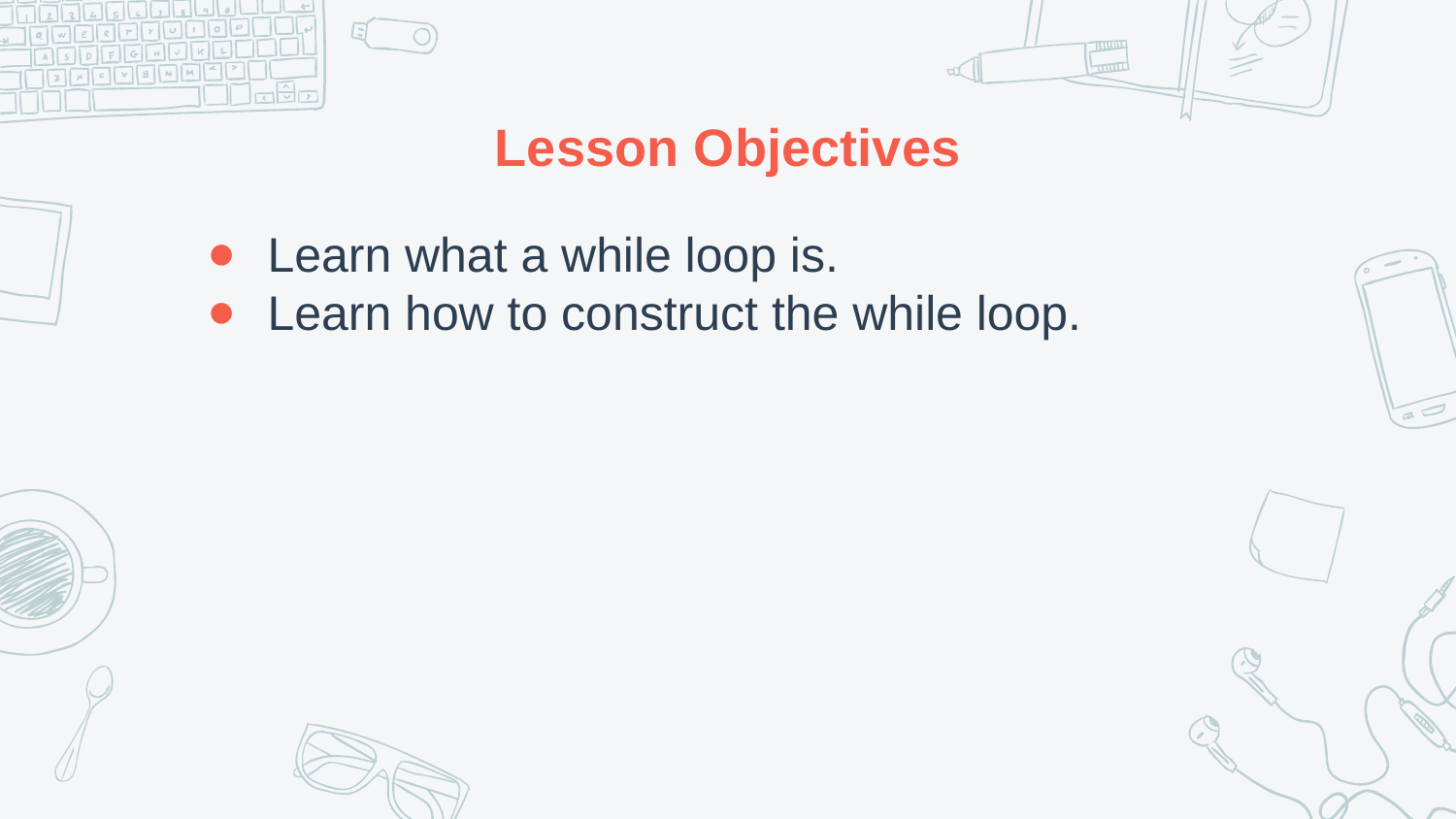

# Lesson Objectives
Learn what a while loop is.
Learn how to construct the while loop.